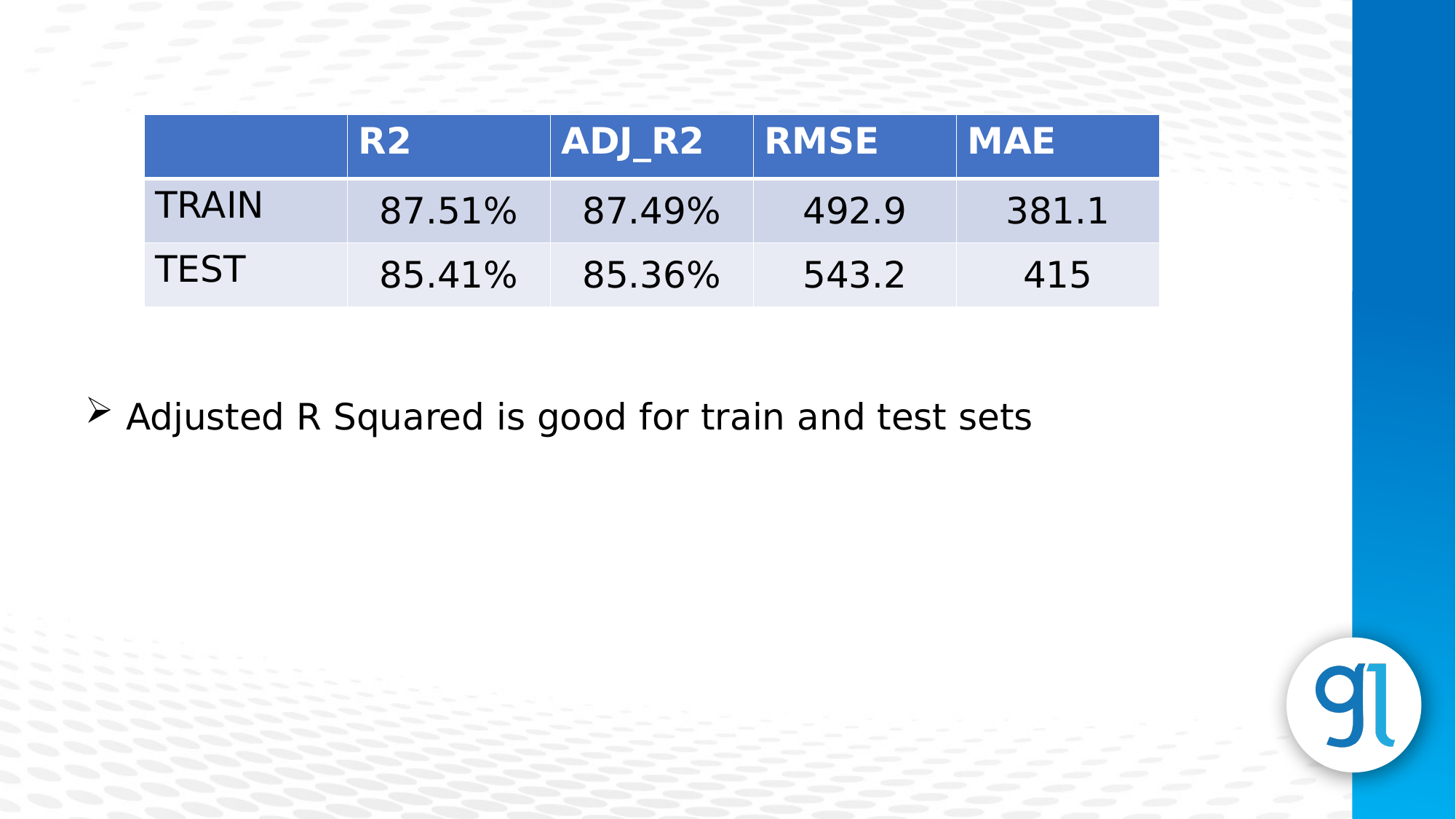

|  | R2 | ADJ\_R2 | RMSE | MAE |
| --- | --- | --- | --- | --- |
| TRAIN | 87.51% | 87.49% | 492.9 | 381.1 |
| TEST | 85.41% | 85.36% | 543.2 | 415 |
Adjusted R Squared is good for train and test sets